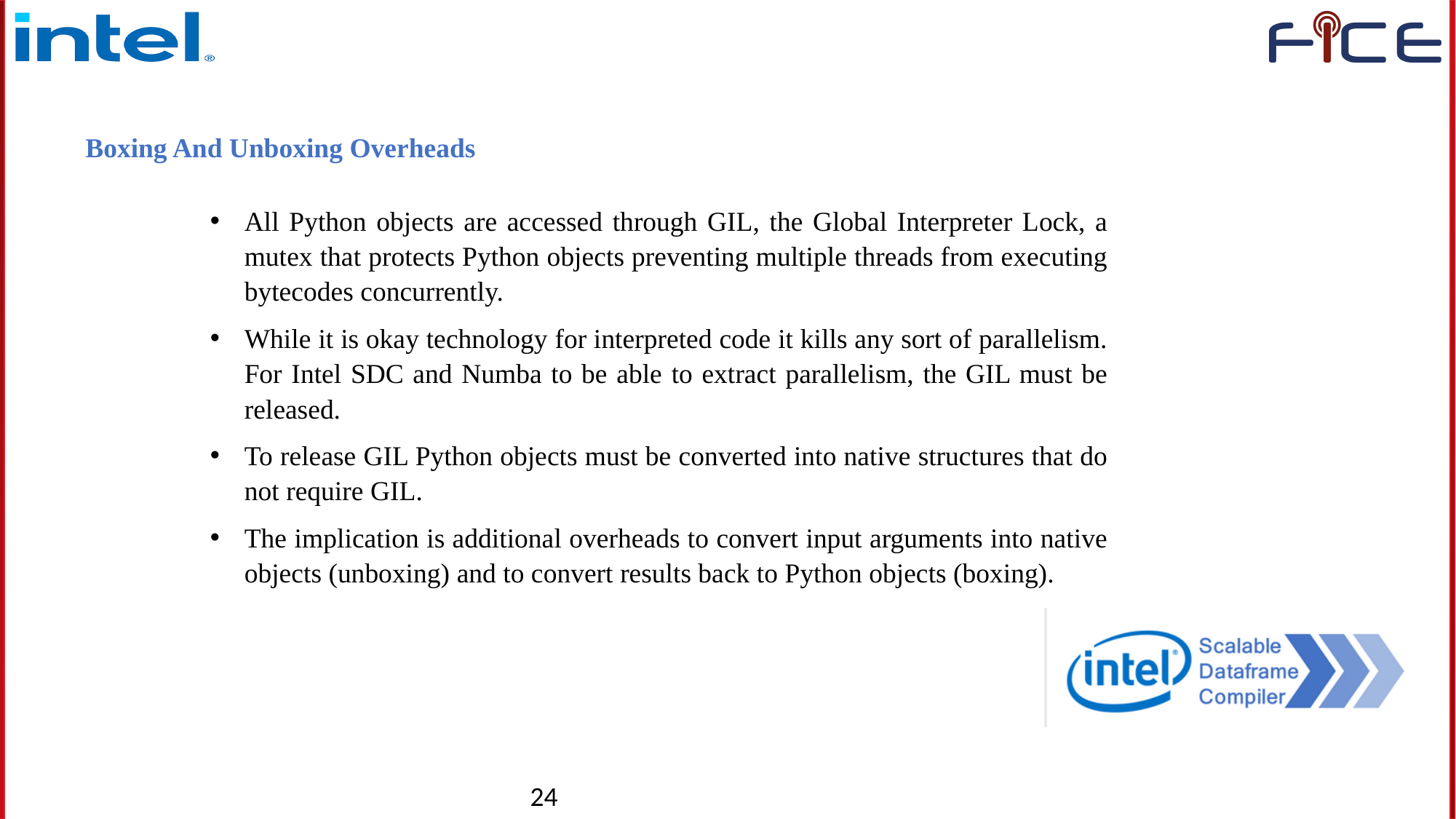

Boxing And Unboxing Overheads
All Python objects are accessed through GIL, the Global Interpreter Lock, a mutex that protects Python objects preventing multiple threads from executing bytecodes concurrently.
While it is okay technology for interpreted code it kills any sort of parallelism. For Intel SDC and Numba to be able to extract parallelism, the GIL must be released.
To release GIL Python objects must be converted into native structures that do not require GIL.
The implication is additional overheads to convert input arguments into native objects (unboxing) and to convert results back to Python objects (boxing).